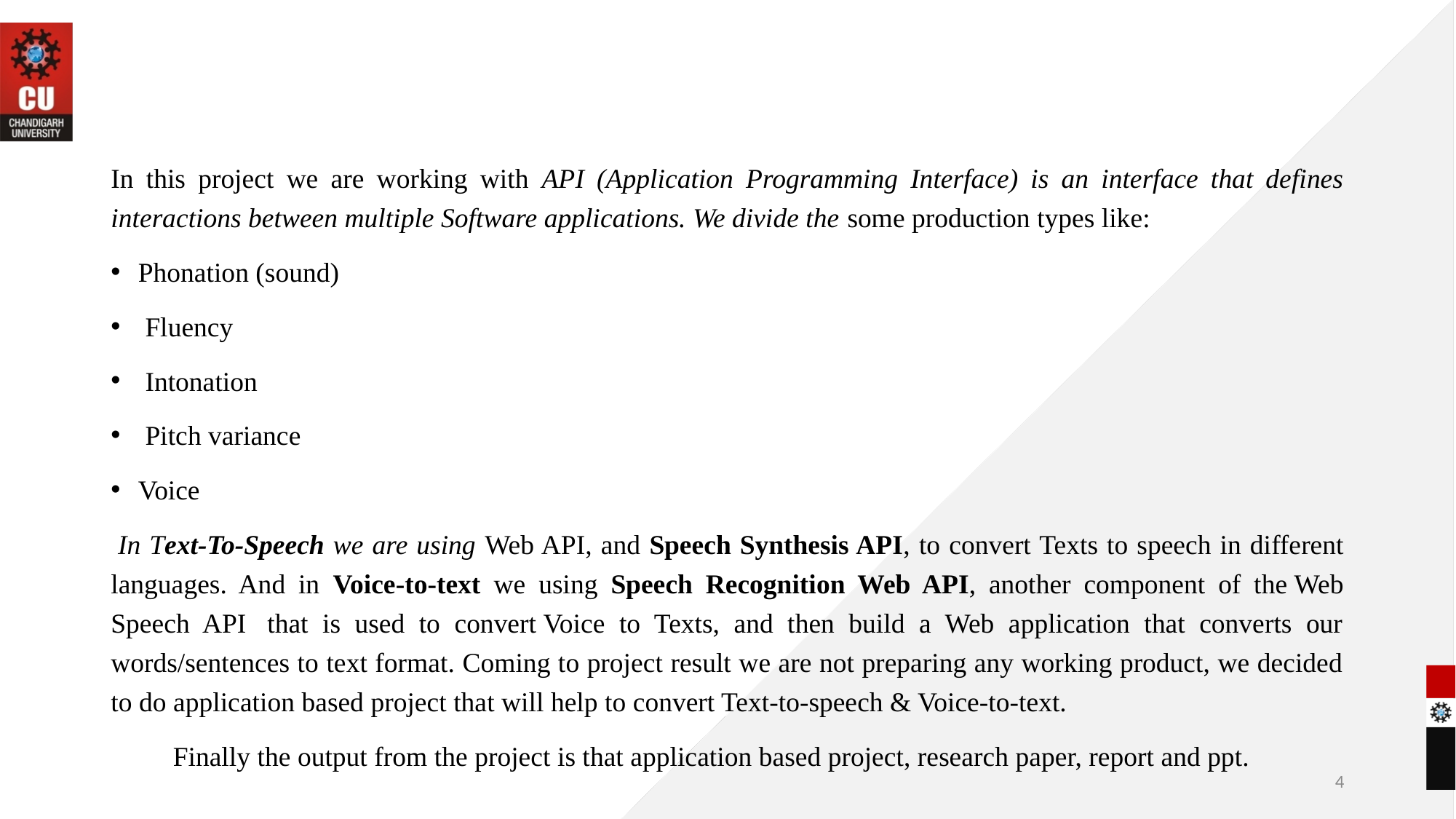

In this project we are working with API (Application Programming Interface) is an interface that defines interactions between multiple Software applications. We divide the some production types like:
Phonation (sound)
 Fluency
 Intonation
 Pitch variance
Voice
 In Text-To-Speech we are using Web API, and Speech Synthesis API, to convert Texts to speech in different languages. And in Voice-to-text we using Speech Recognition Web API, another component of the Web Speech API  that is used to convert Voice to Texts, and then build a Web application that converts our words/sentences to text format. Coming to project result we are not preparing any working product, we decided to do application based project that will help to convert Text-to-speech & Voice-to-text.
         Finally the output from the project is that application based project, research paper, report and ppt.

4